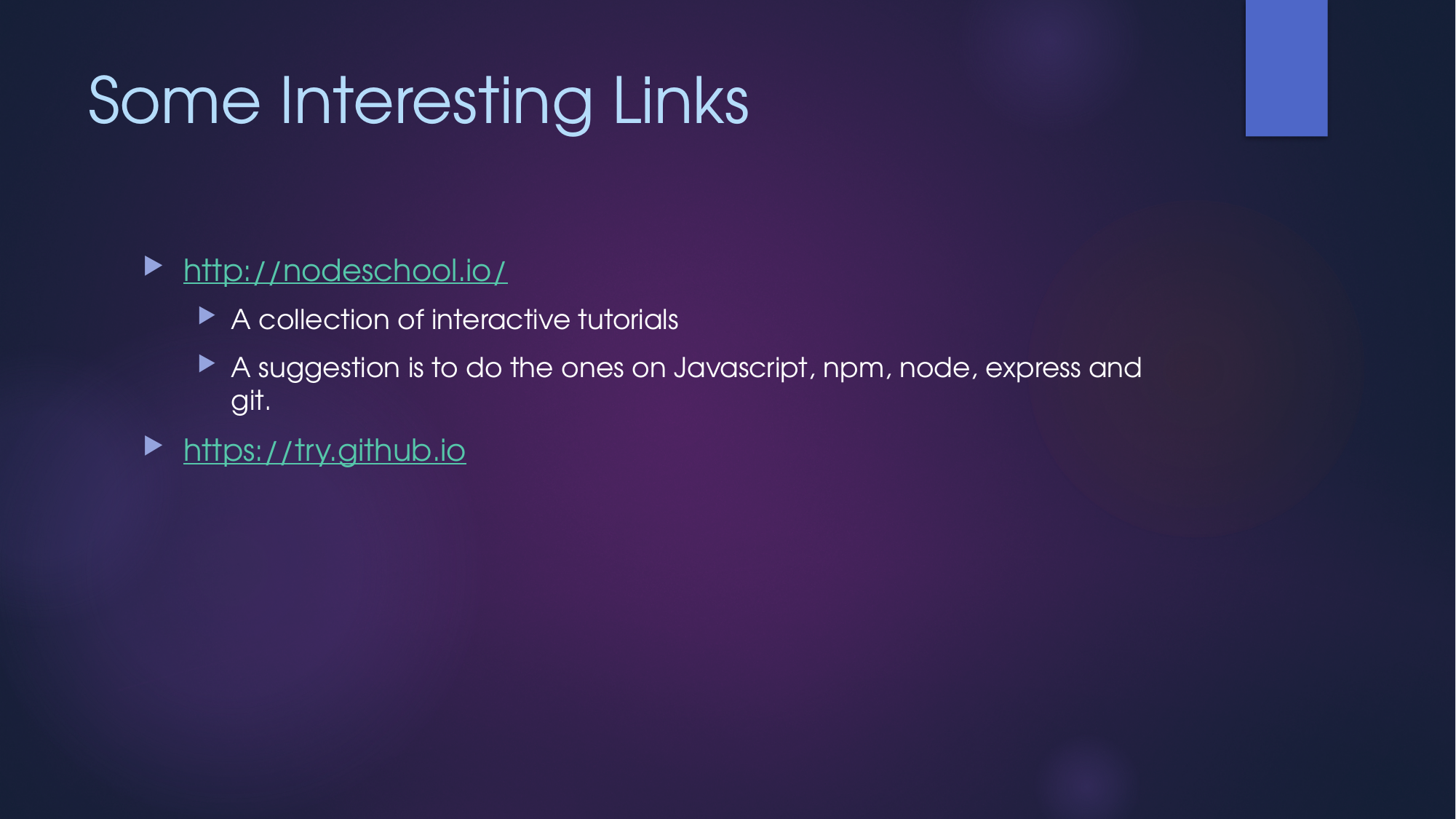

# Some Interesting Links
http://nodeschool.io/
A collection of interactive tutorials
A suggestion is to do the ones on Javascript, npm, node, express and git.
https://try.github.io